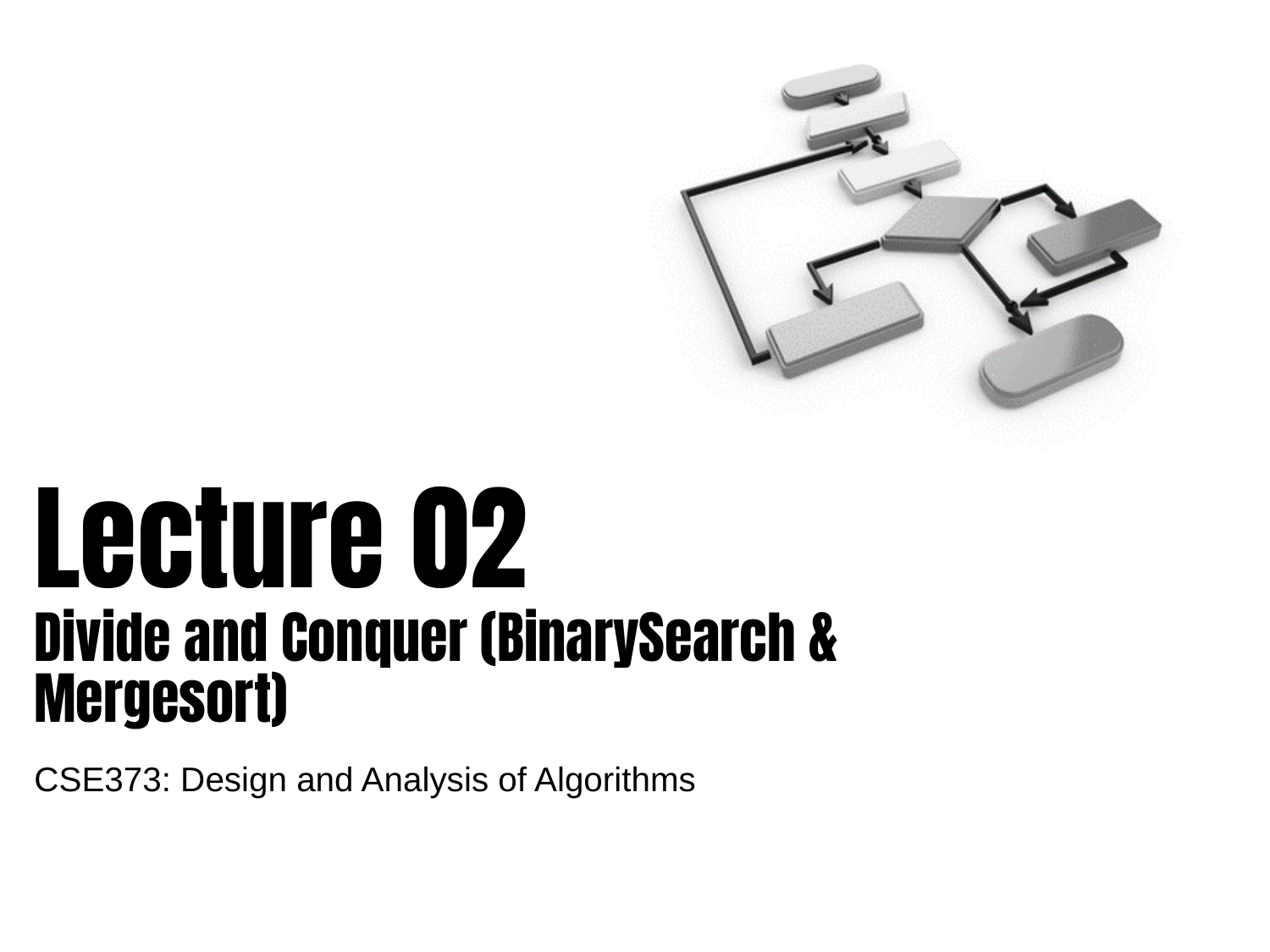

# Lecture 02 Divide and Conquer (BinarySearch & Mergesort)
CSE373: Design and Analysis of Algorithms